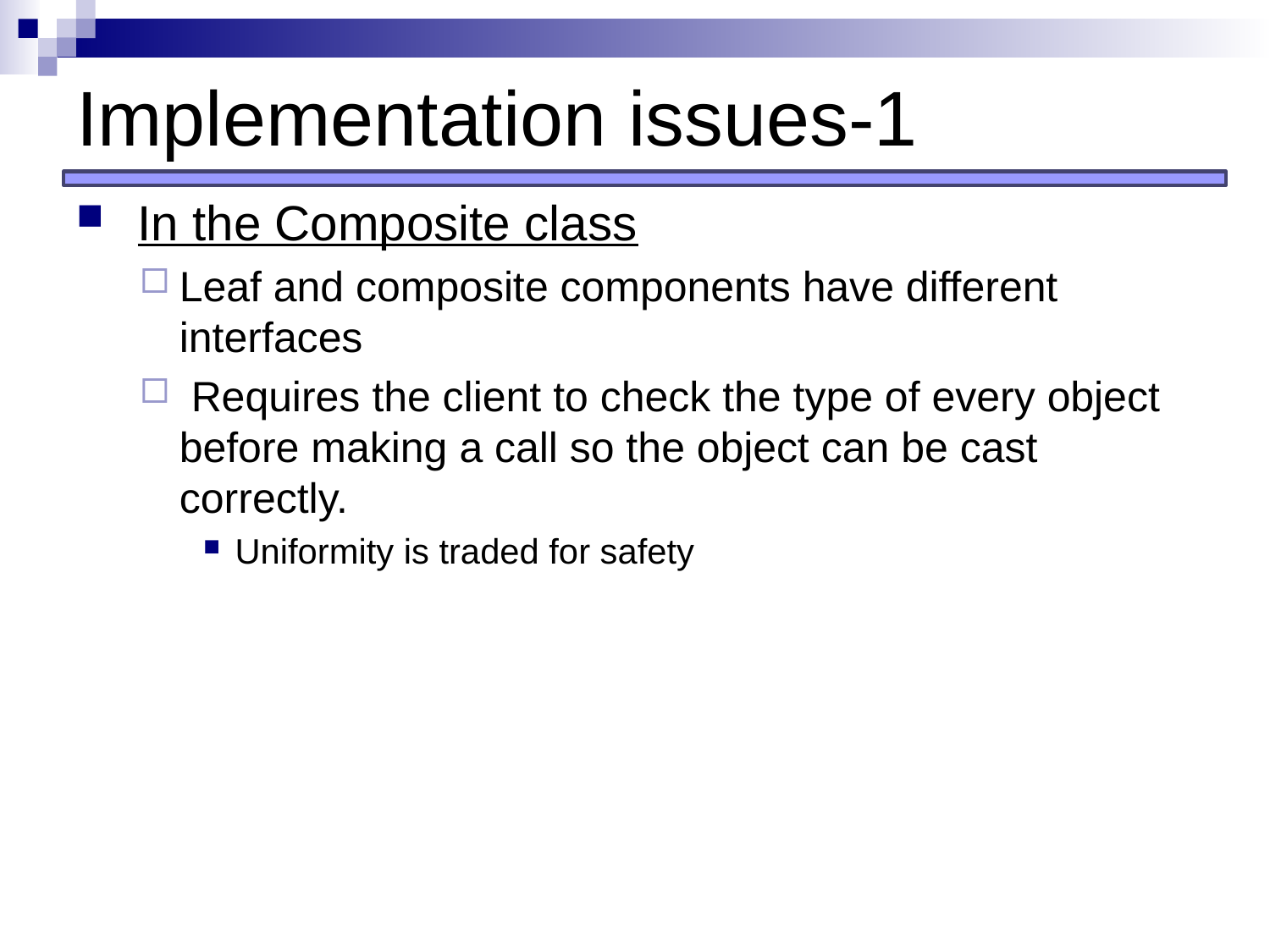

# Implementation issues-1
 In the Composite class
Leaf and composite components have different interfaces
 Requires the client to check the type of every object before making a call so the object can be cast correctly.
Uniformity is traded for safety